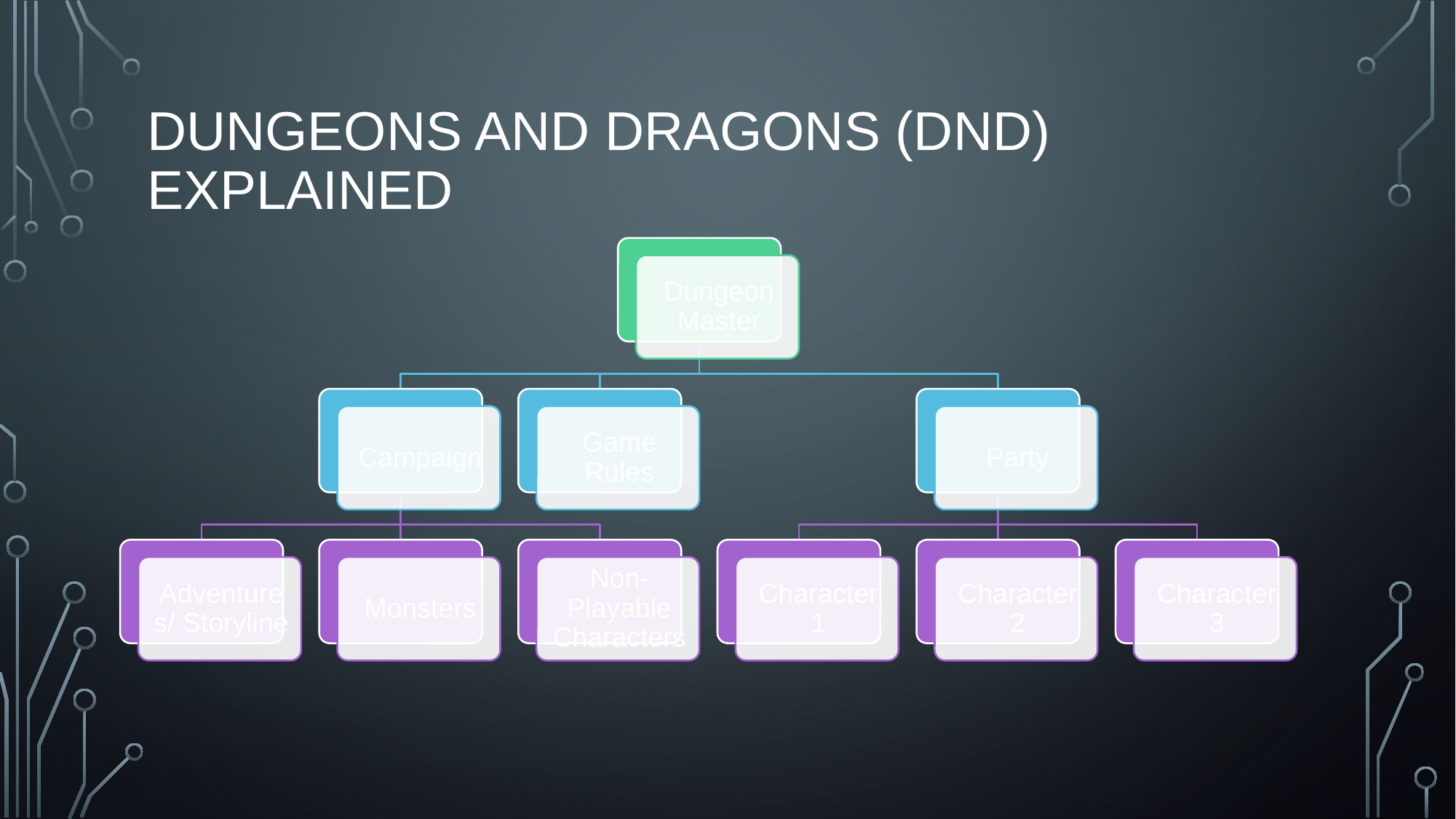

# Dungeons and dragons (DND) Explained
Dungeon Master
Campaign
Adventures/ Storyline
Monsters
Non-Playable Characters
Game Rules
Party
Character 1
Character 2
Character 3